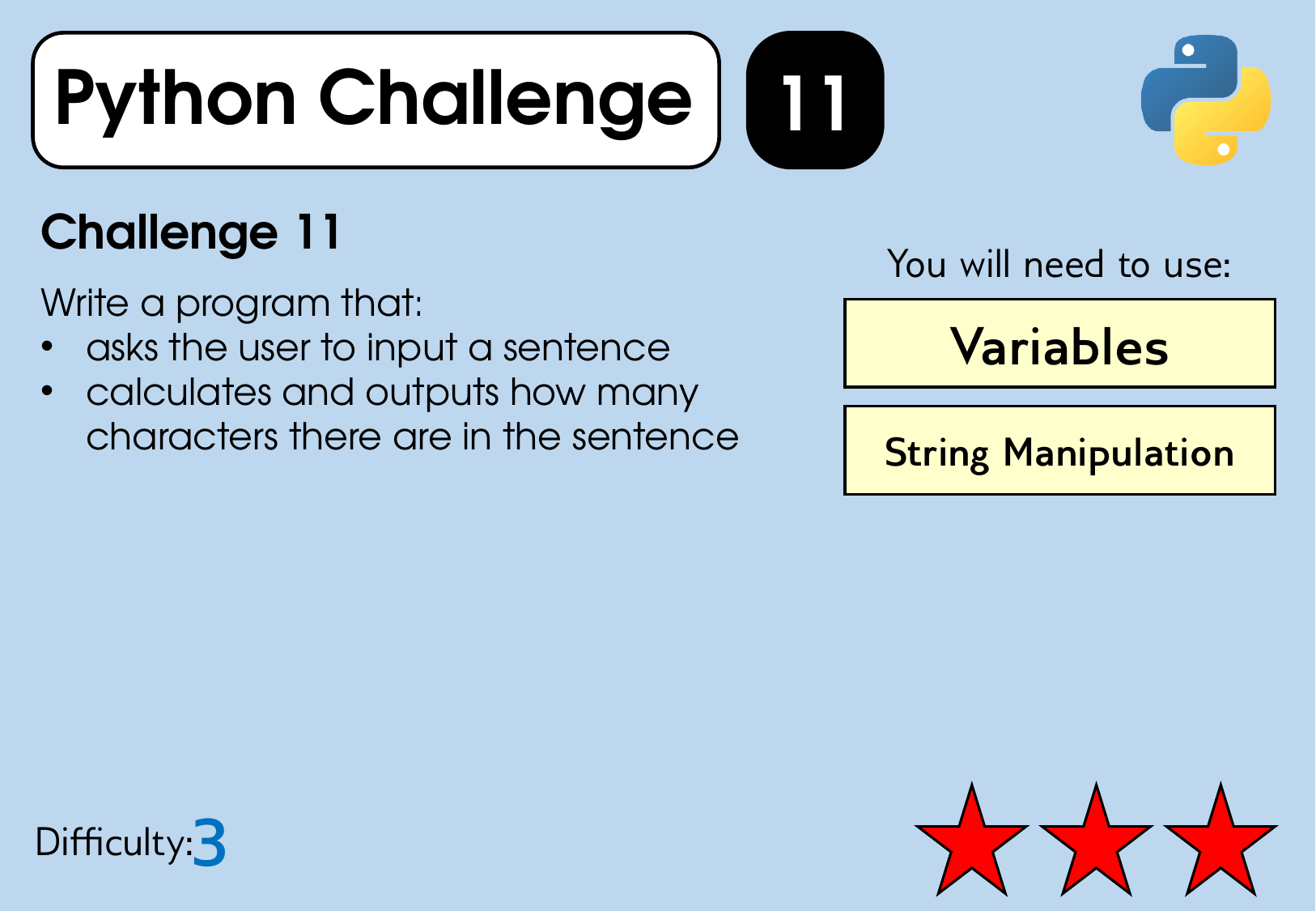

11
Challenge 11

Write a program that:
asks the user to input a sentence
calculates and outputs how many characters there are in the sentence
You will need to use:
Variables
String Manipulation

3